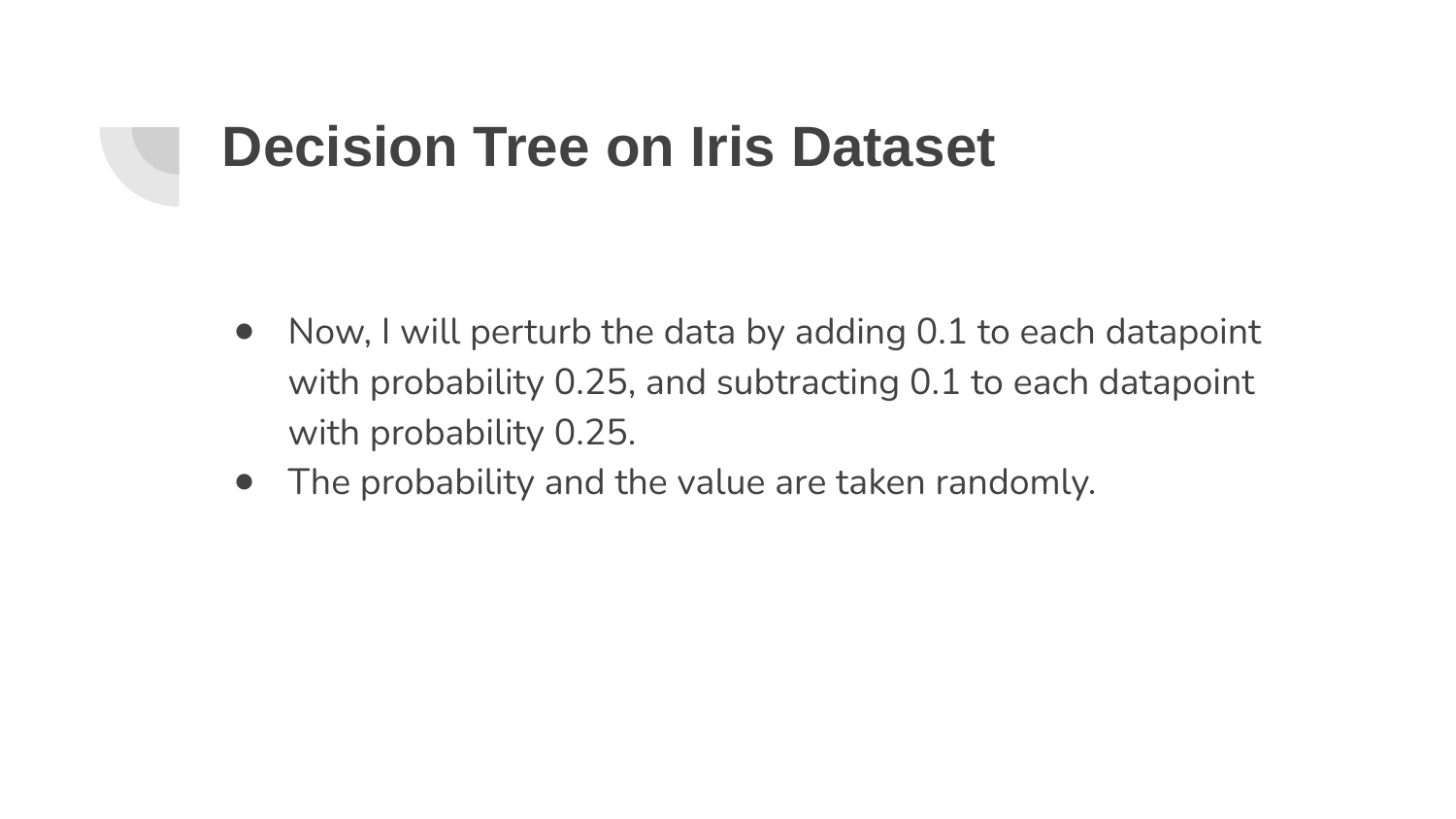

# Decision Tree on Iris Dataset

Now, I will perturb the data by adding 0.1 to each datapoint with probability 0.25, and subtracting 0.1 to each datapoint with probability 0.25.
The probability and the value are taken randomly.